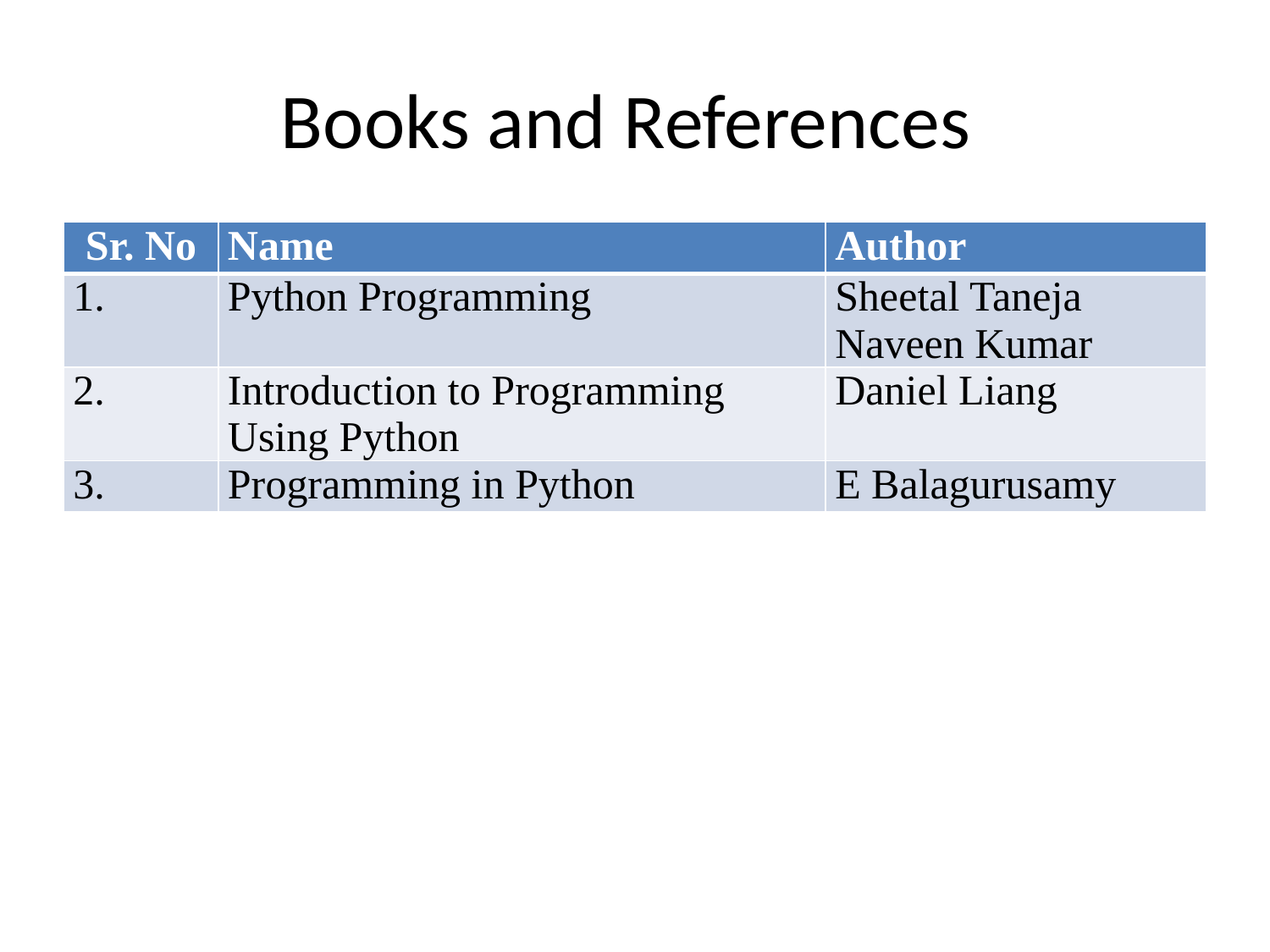

# Books and References
| Sr. No | Name | Author |
| --- | --- | --- |
| 1. | Python Programming | Sheetal Taneja Naveen Kumar |
| 2. | Introduction to Programming Using Python | Daniel Liang |
| 3. | Programming in Python | E Balagurusamy |